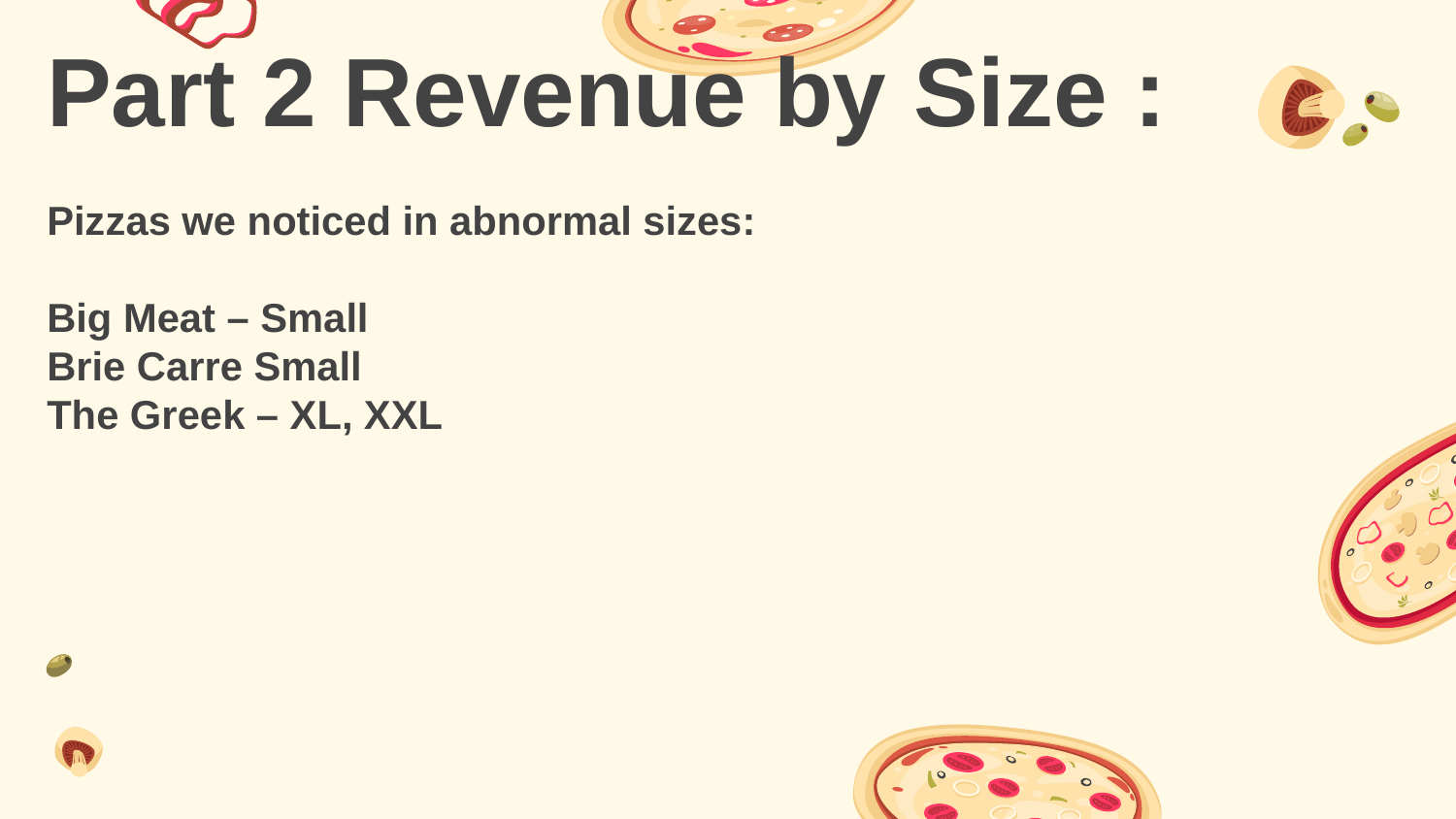

Part 2 Revenue by Size :
Pizzas we noticed in abnormal sizes:
Big Meat – Small
Brie Carre Small
The Greek – XL, XXL